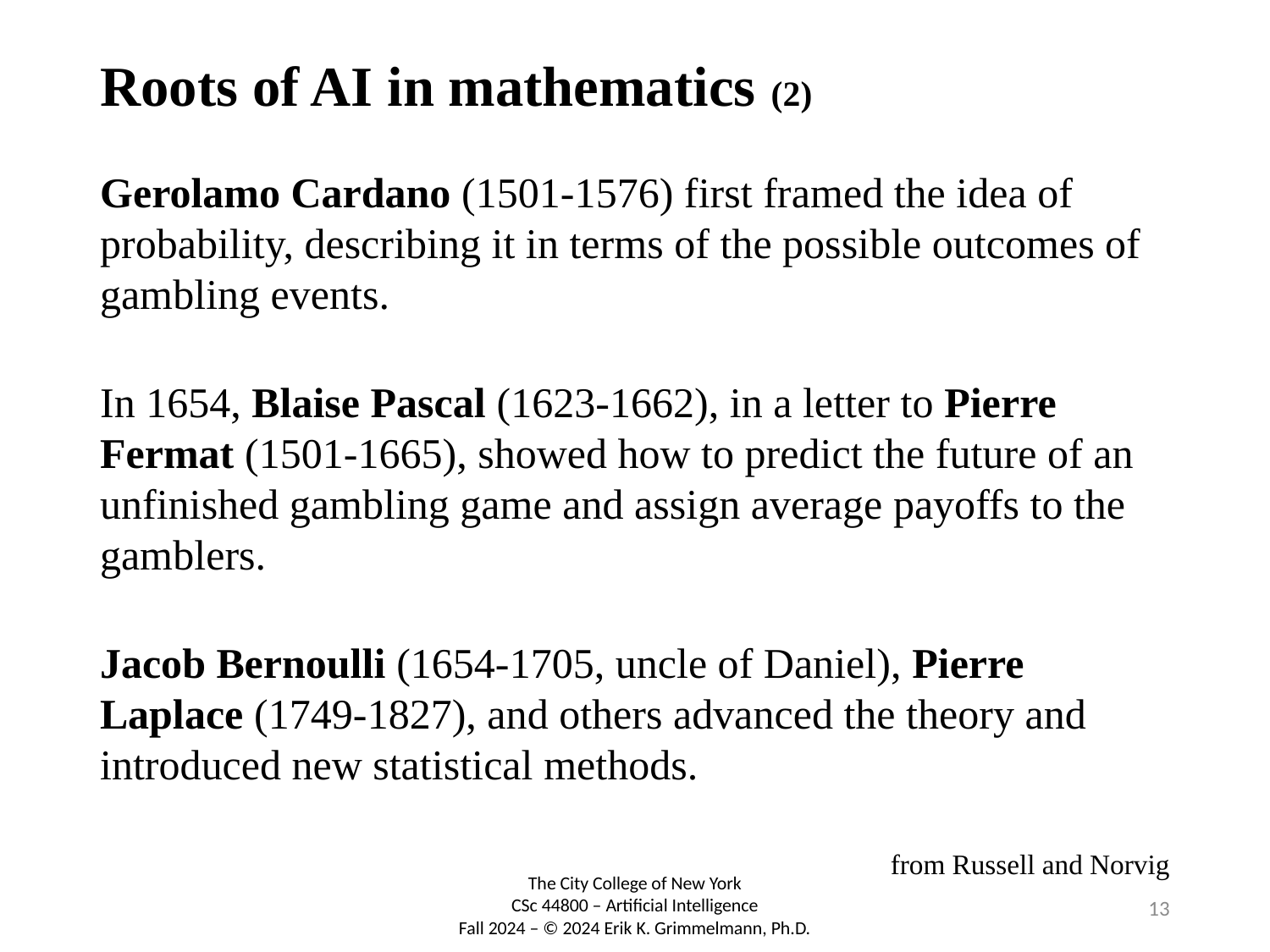

# Roots of AI in mathematics (2)
Gerolamo Cardano (1501-1576) first framed the idea of probability, describing it in terms of the possible outcomes of gambling events.

In 1654, Blaise Pascal (1623-1662), in a letter to Pierre Fermat (1501-1665), showed how to predict the future of an unfinished gambling game and assign average payoffs to the gamblers.

Jacob Bernoulli (1654-1705, uncle of Daniel), Pierre Laplace (1749-1827), and others advanced the theory and introduced new statistical methods.

from Russell and Norvig
13